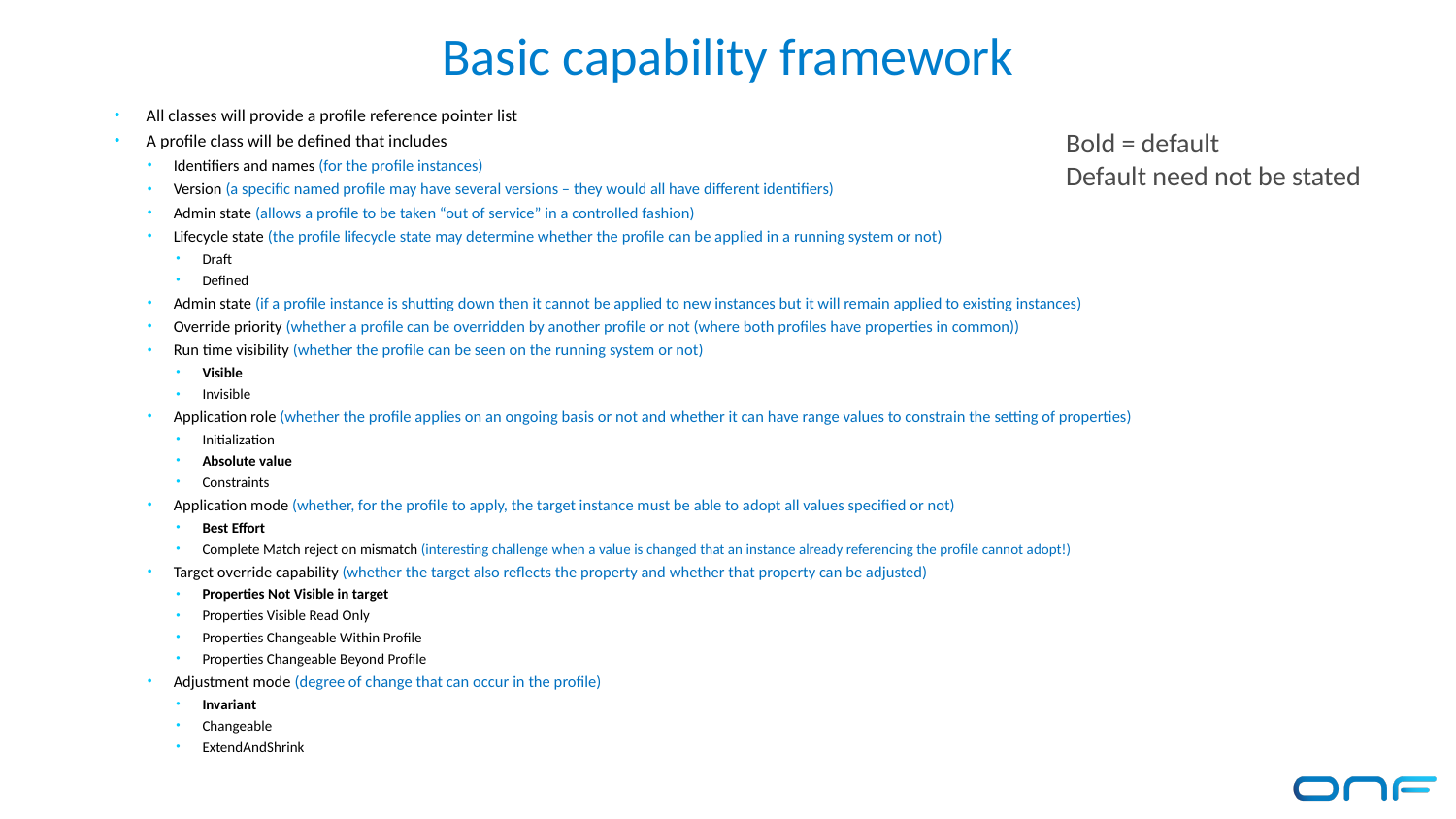

# Basic capability framework
All classes will provide a profile reference pointer list
A profile class will be defined that includes
Identifiers and names (for the profile instances)
Version (a specific named profile may have several versions – they would all have different identifiers)
Admin state (allows a profile to be taken “out of service” in a controlled fashion)
Lifecycle state (the profile lifecycle state may determine whether the profile can be applied in a running system or not)
Draft
Defined
Admin state (if a profile instance is shutting down then it cannot be applied to new instances but it will remain applied to existing instances)
Override priority (whether a profile can be overridden by another profile or not (where both profiles have properties in common))
Run time visibility (whether the profile can be seen on the running system or not)
Visible
Invisible
Application role (whether the profile applies on an ongoing basis or not and whether it can have range values to constrain the setting of properties)
Initialization
Absolute value
Constraints
Application mode (whether, for the profile to apply, the target instance must be able to adopt all values specified or not)
Best Effort
Complete Match reject on mismatch (interesting challenge when a value is changed that an instance already referencing the profile cannot adopt!)
Target override capability (whether the target also reflects the property and whether that property can be adjusted)
Properties Not Visible in target
Properties Visible Read Only
Properties Changeable Within Profile
Properties Changeable Beyond Profile
Adjustment mode (degree of change that can occur in the profile)
Invariant
Changeable
ExtendAndShrink

Bold = default
Default need not be stated